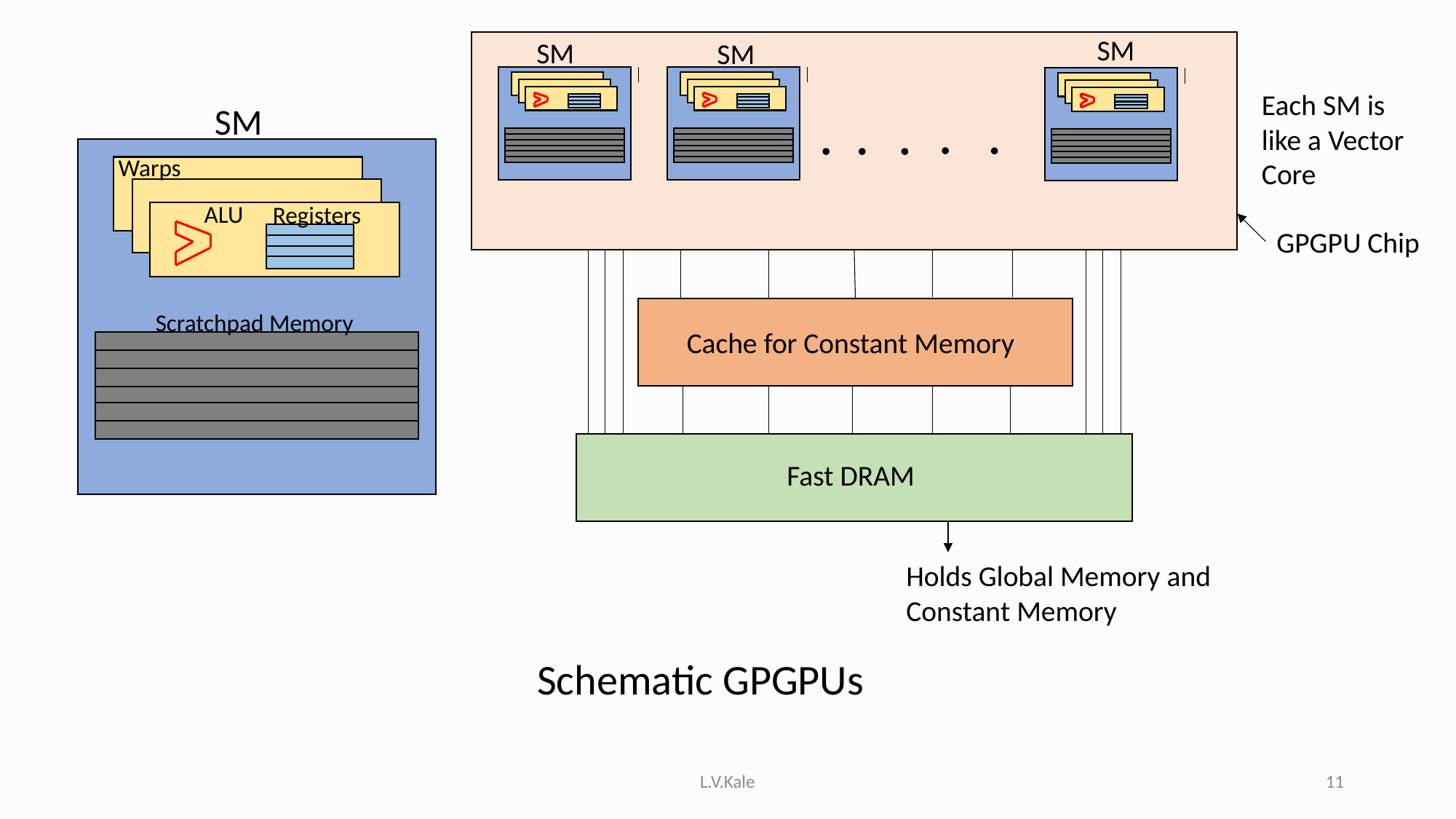

SM
SM
SM

Each SM is like a Vector Core
SM

Warps

ALU
Registers

Scratchpad Memory

GPGPU Chip

Cache for Constant Memory

Fast DRAM
Holds Global Memory and Constant Memory
Schematic GPGPUs
L.V.Kale
11